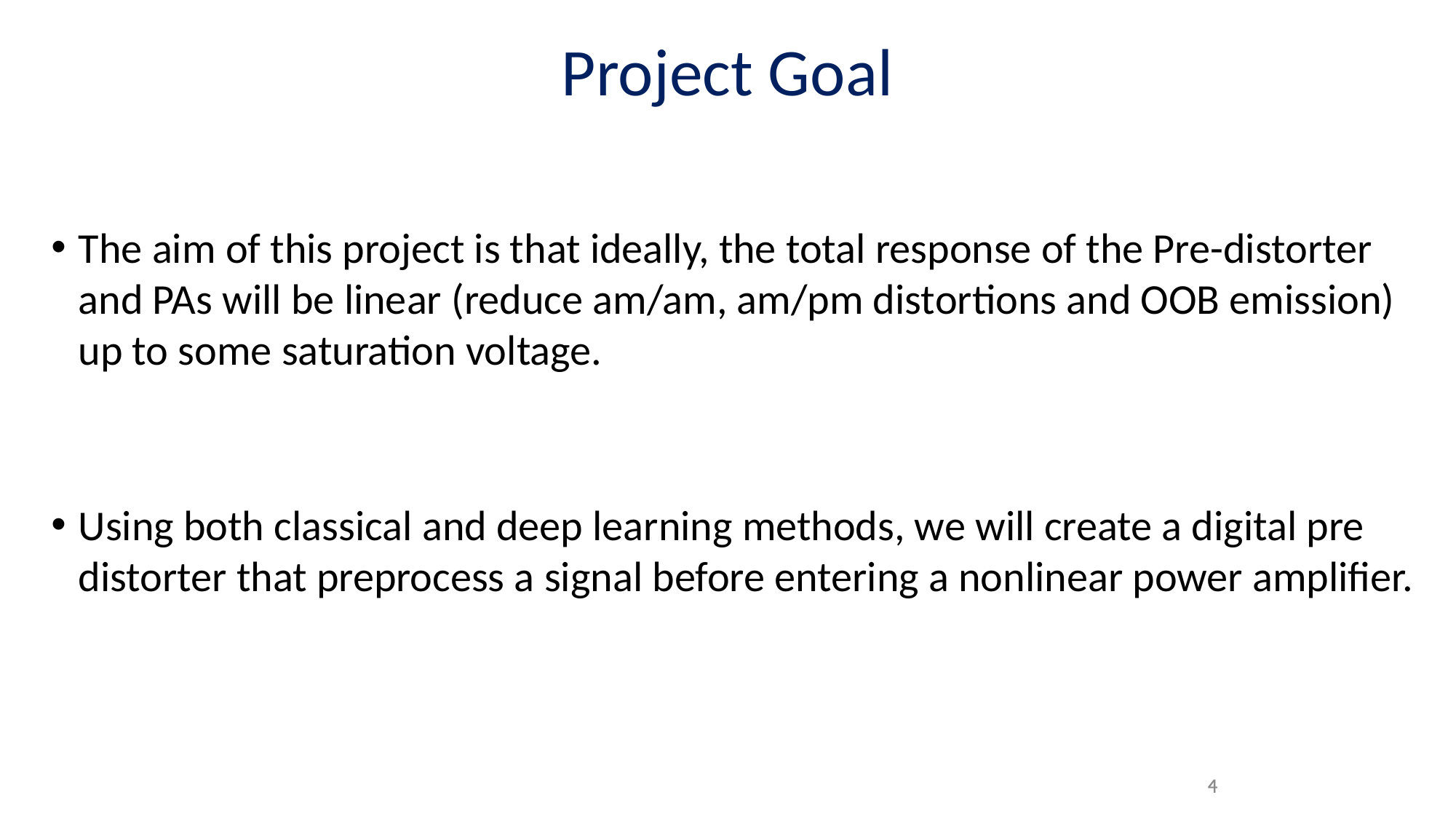

Project Goal

The aim of this project is that ideally, the total response of the Pre-distorter and PAs will be linear (reduce am/am, am/pm distortions and OOB emission) up to some saturation voltage.

Using both classical and deep learning methods, we will create a digital pre distorter that preprocess a signal before entering a nonlinear power amplifier.

4